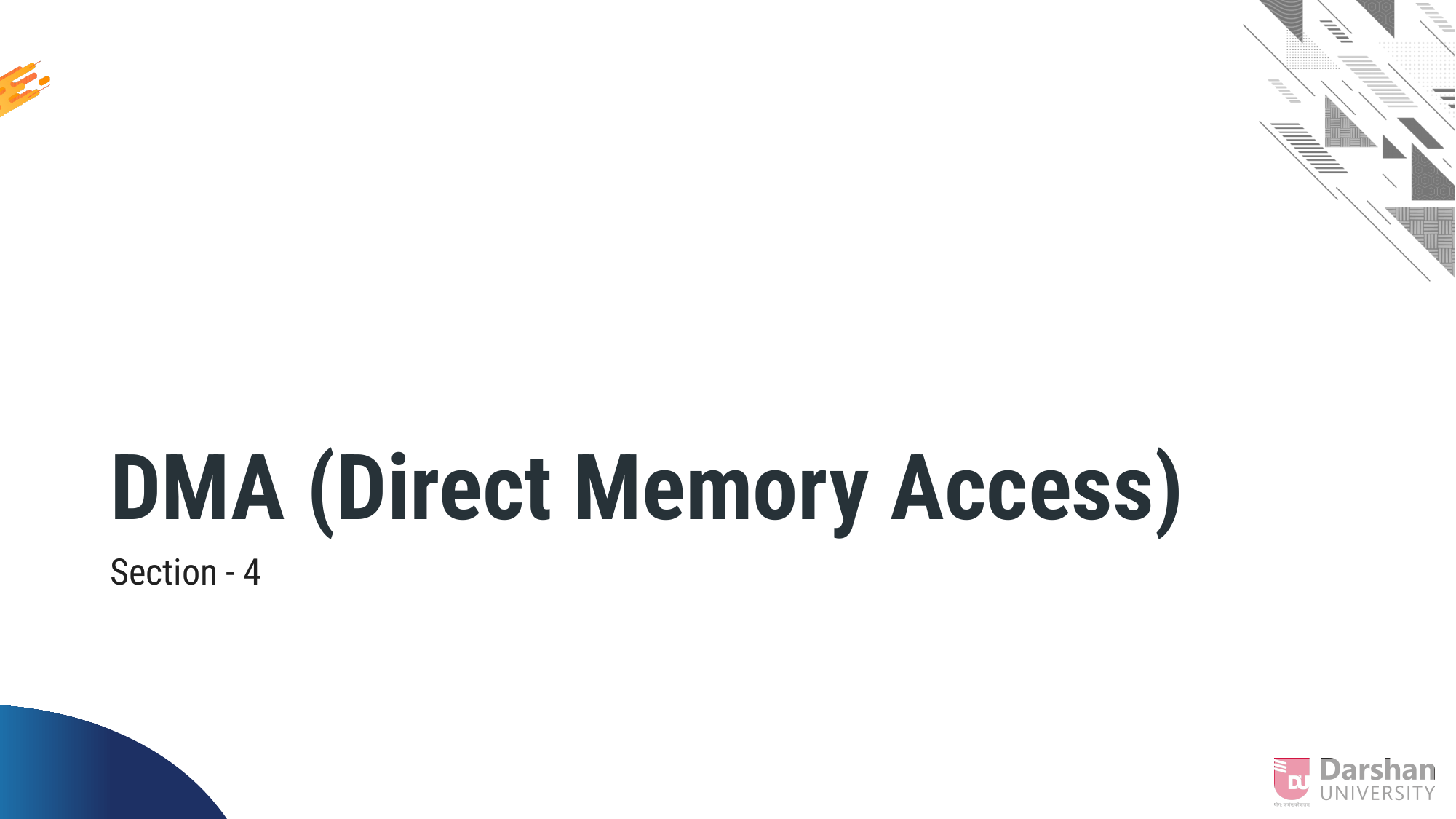

# DMA (Direct Memory Access)
Section - 4